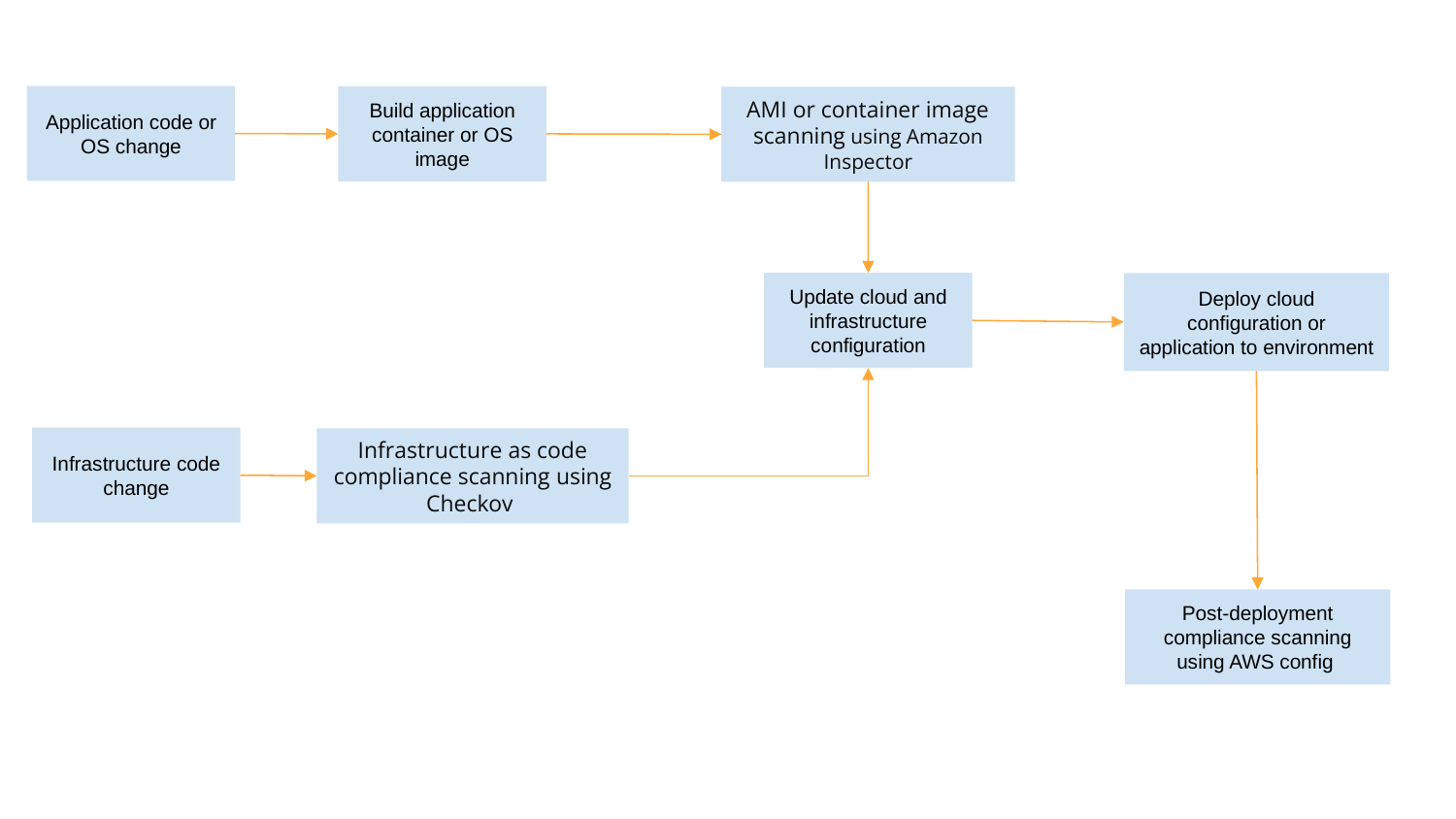

Application code or OS change
Build application container or OS image
AMI or container image scanning using Amazon Inspector
Update cloud and infrastructure configuration
Deploy cloud configuration or application to environment
Infrastructure code change
Infrastructure as code compliance scanning using Checkov
Post-deployment compliance scanning using AWS config